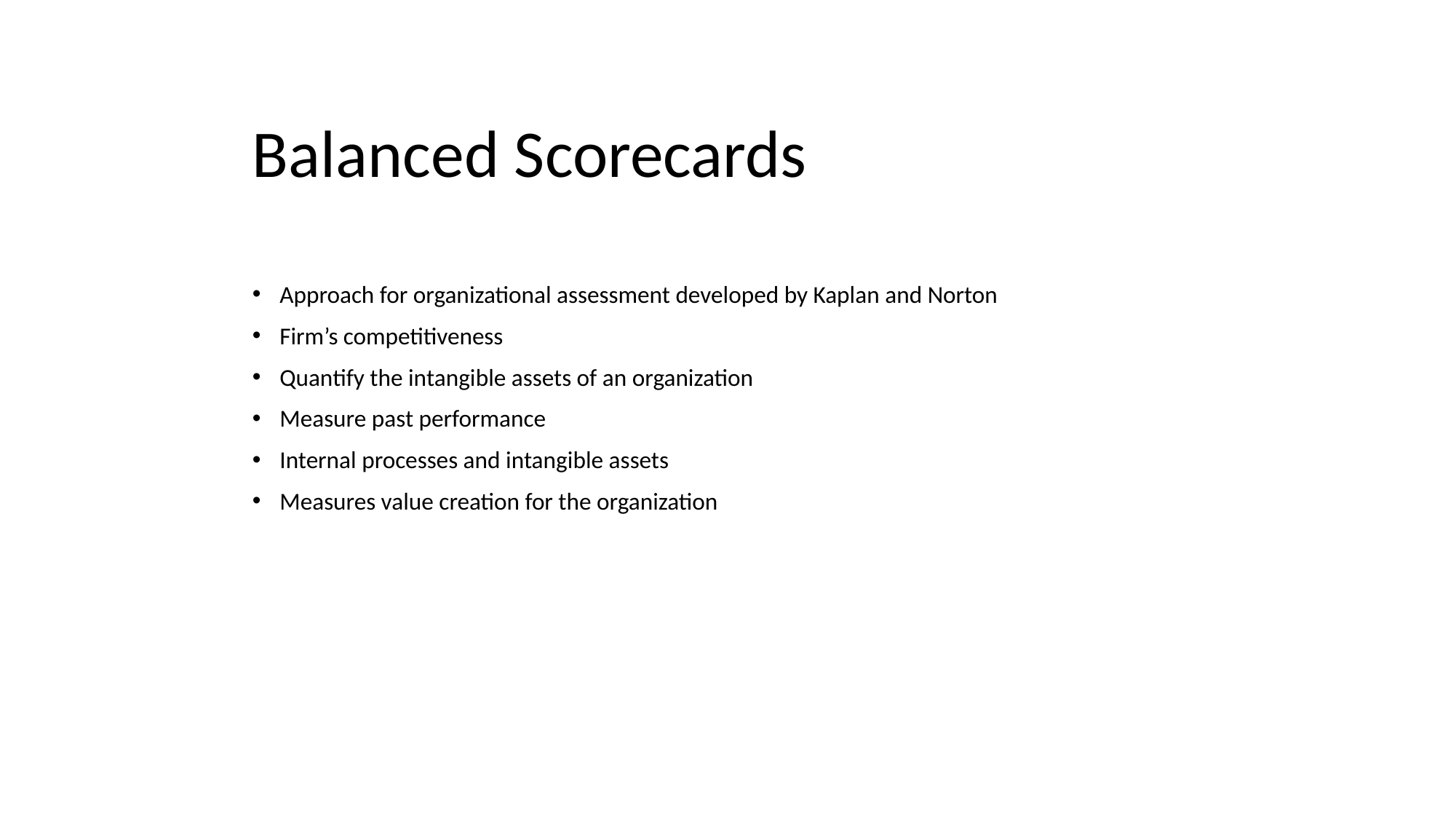

# Balanced Scorecards
Approach for organizational assessment developed by Kaplan and Norton
Firm’s competitiveness
Quantify the intangible assets of an organization
Measure past performance
Internal processes and intangible assets
Measures value creation for the organization